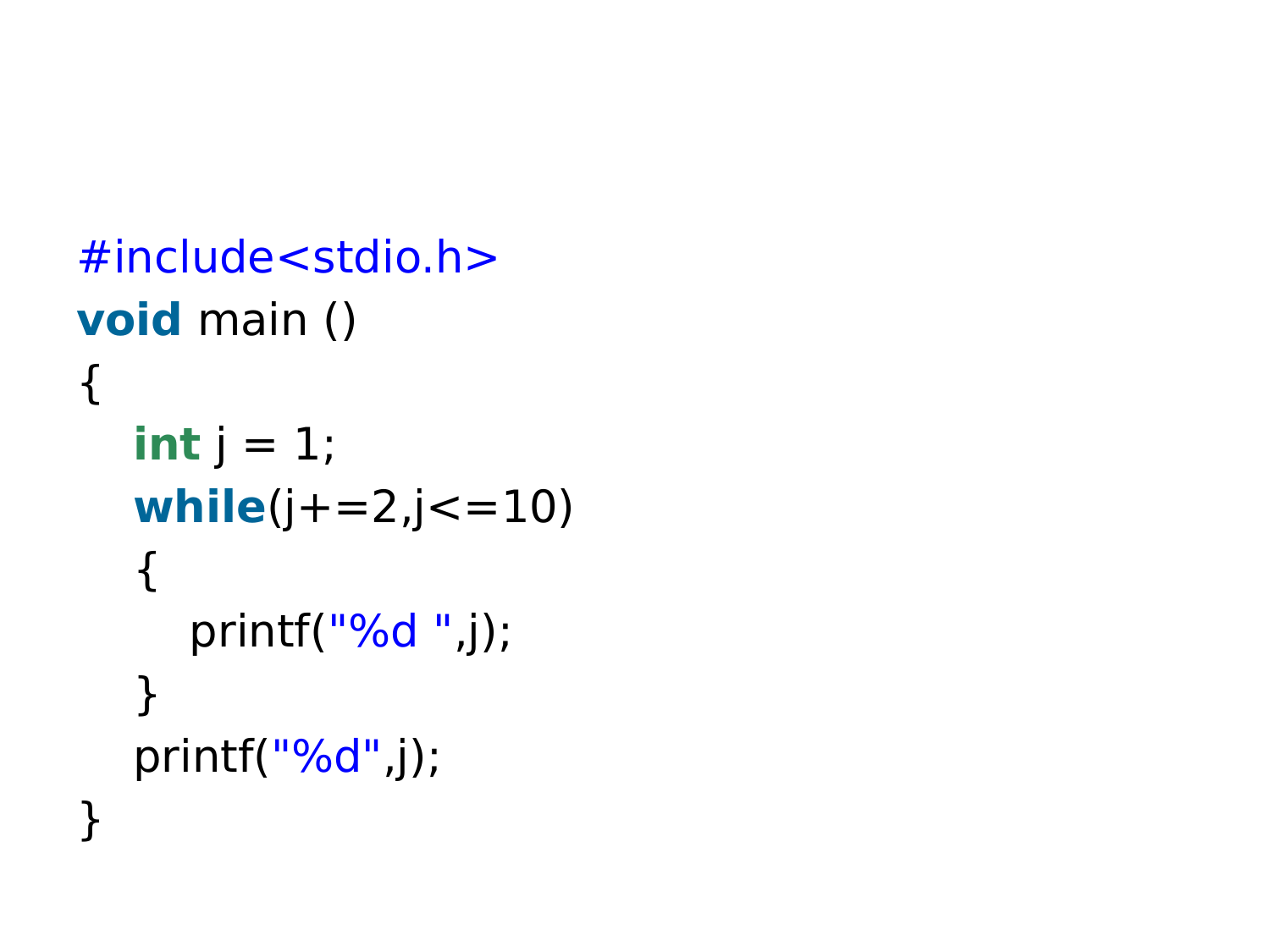

#
#include<stdio.h>
void main ()
{
    int j = 1;
    while(j+=2,j<=10)
    {
        printf("%d ",j);
    }
    printf("%d",j);
}